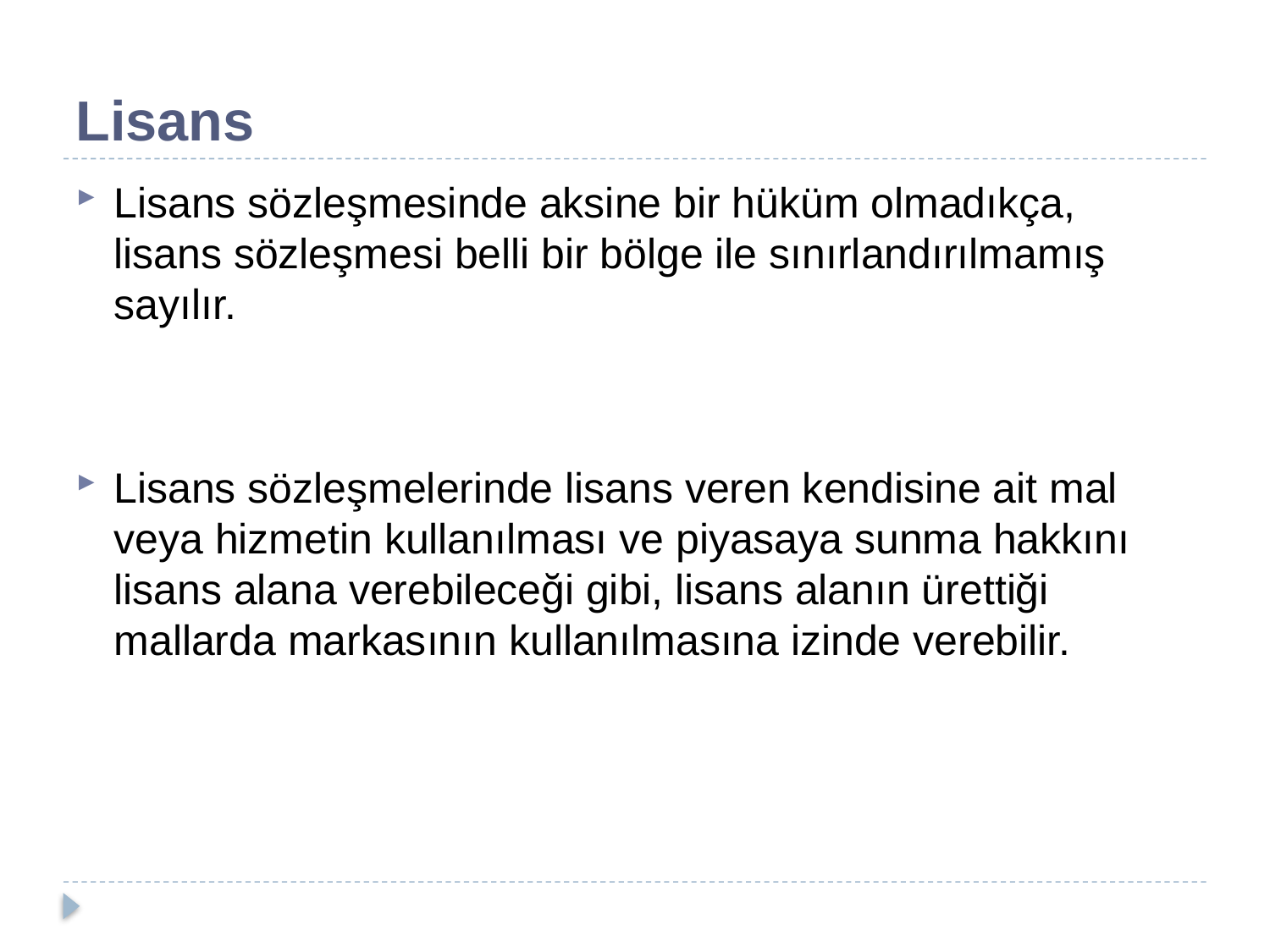

# Lisans
Lisans sözleşmesinde aksine bir hüküm olmadıkça, lisans sözleşmesi belli bir bölge ile sınırlandırılmamış sayılır.

Lisans sözleşmelerinde lisans veren kendisine ait mal veya hizmetin kullanılması ve piyasaya sunma hakkını lisans alana verebileceği gibi, lisans alanın ürettiği mallarda markasının kullanılmasına izinde verebilir.